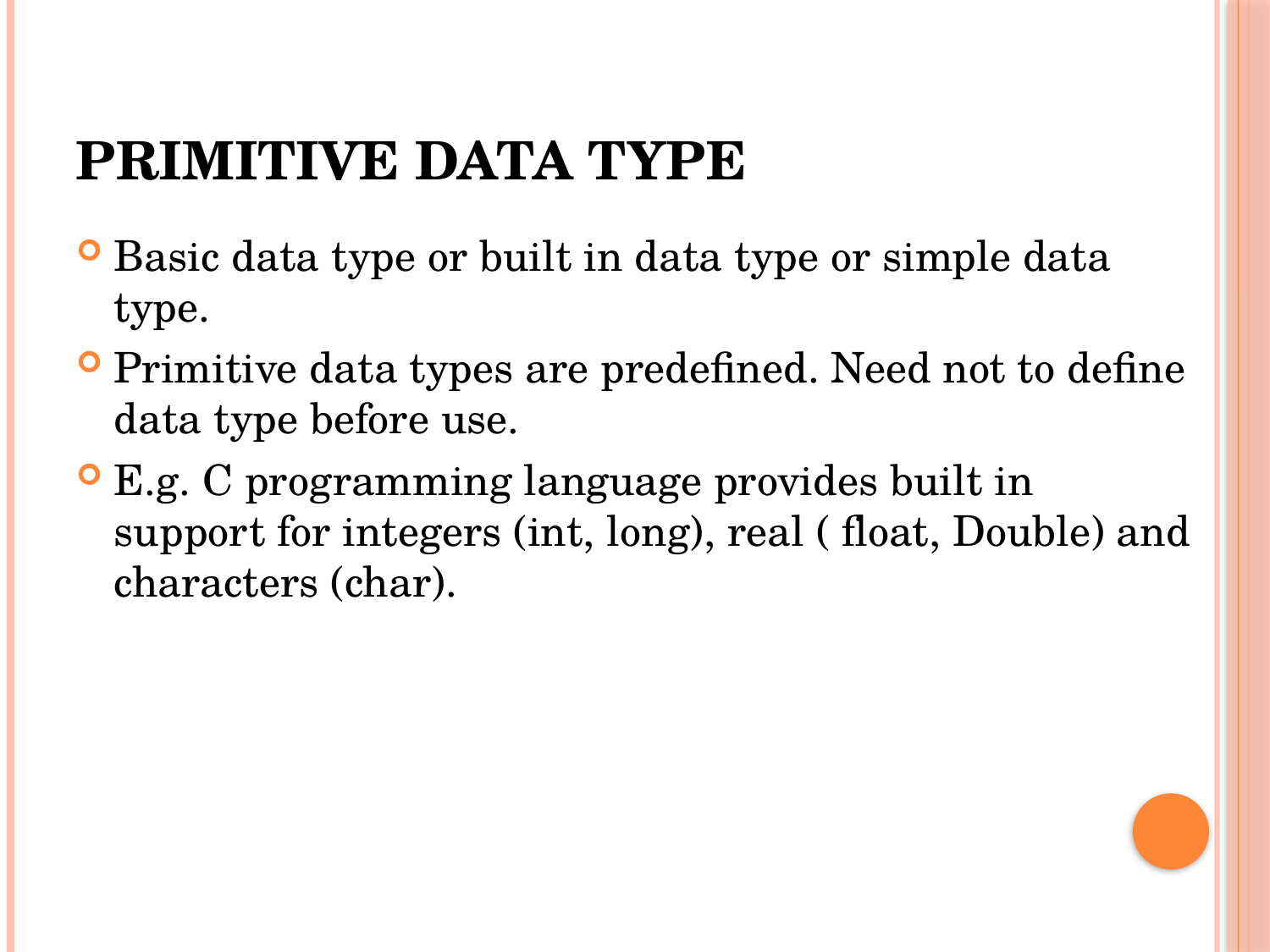

# Primitive Data Type
Basic data type or built in data type or simple data type.
Primitive data types are predefined. Need not to define data type before use.
E.g. C programming language provides built in support for integers (int, long), real ( float, Double) and characters (char).